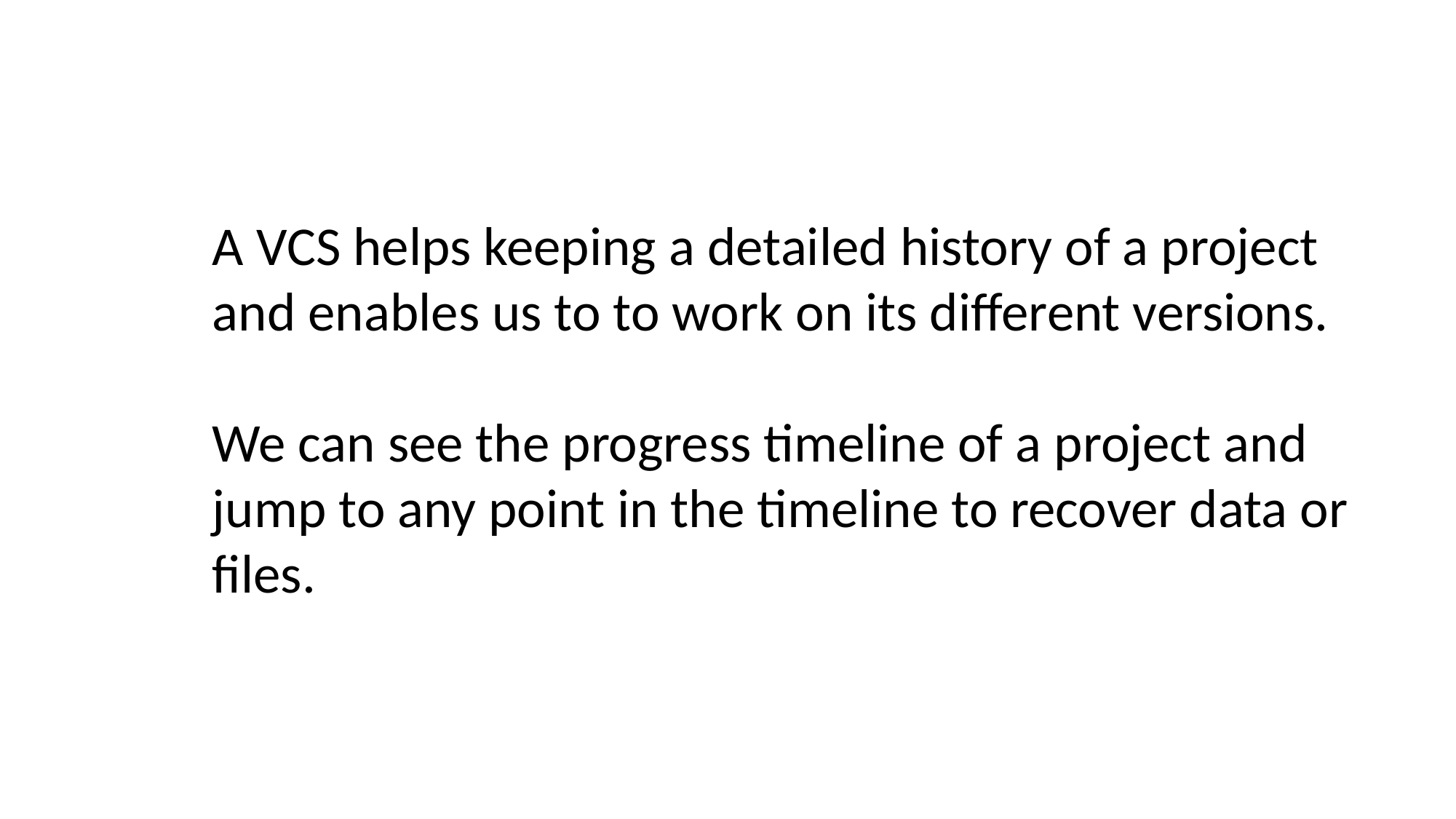

A VCS helps keeping a detailed history of a project and enables us to to work on its different versions.

We can see the progress timeline of a project and jump to any point in the timeline to recover data or files.